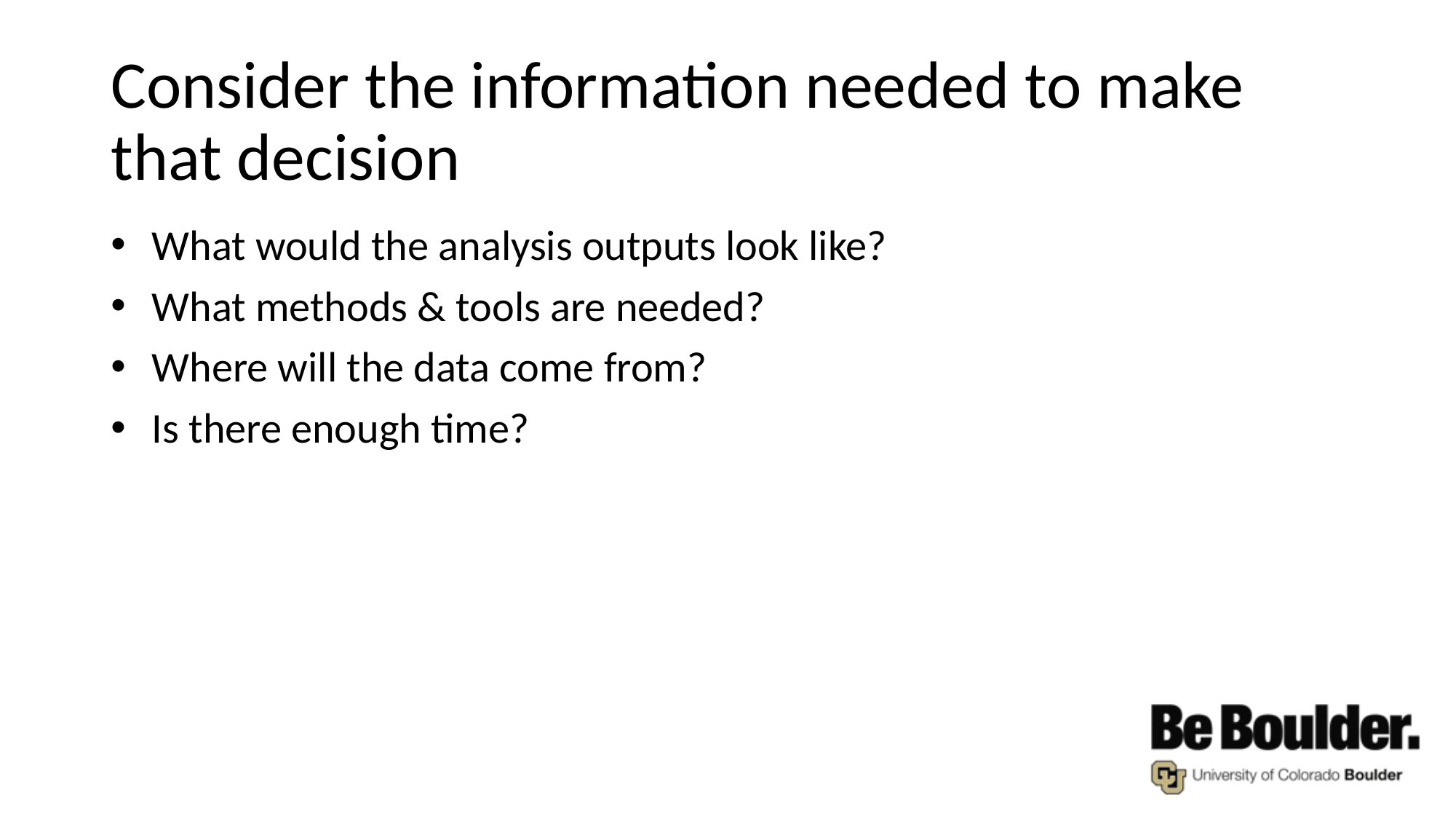

# Consider the information needed to make that decision
What would the analysis outputs look like?
What methods & tools are needed?
Where will the data come from?
Is there enough time?